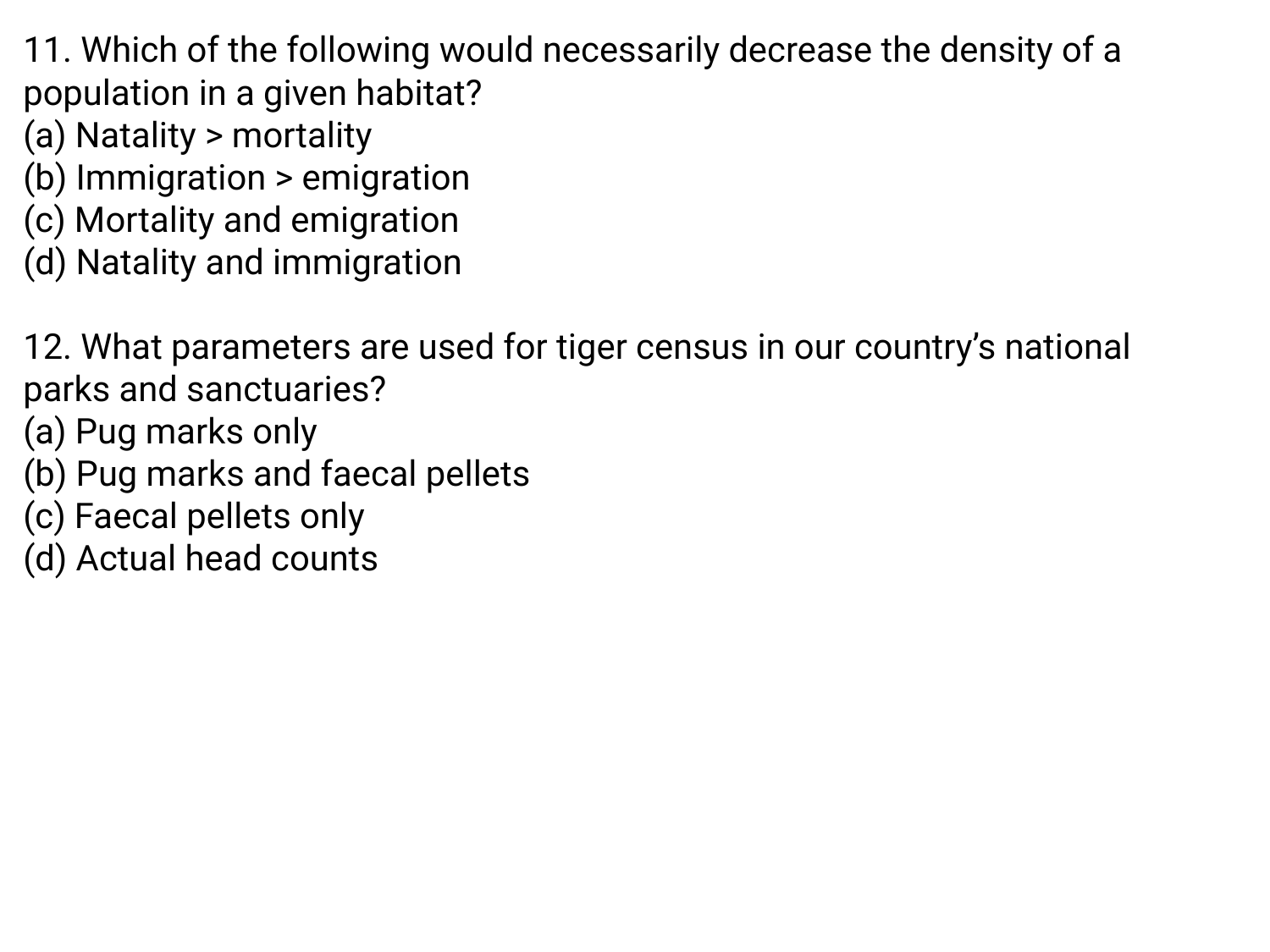

11. Which of the following would necessarily decrease the density of a population in a given habitat?
(a) Natality > mortality
(b) Immigration > emigration
(c) Mortality and emigration
(d) Natality and immigration

12. What parameters are used for tiger census in our country’s national parks and sanctuaries?
(a) Pug marks only
(b) Pug marks and faecal pellets
(c) Faecal pellets only
(d) Actual head counts